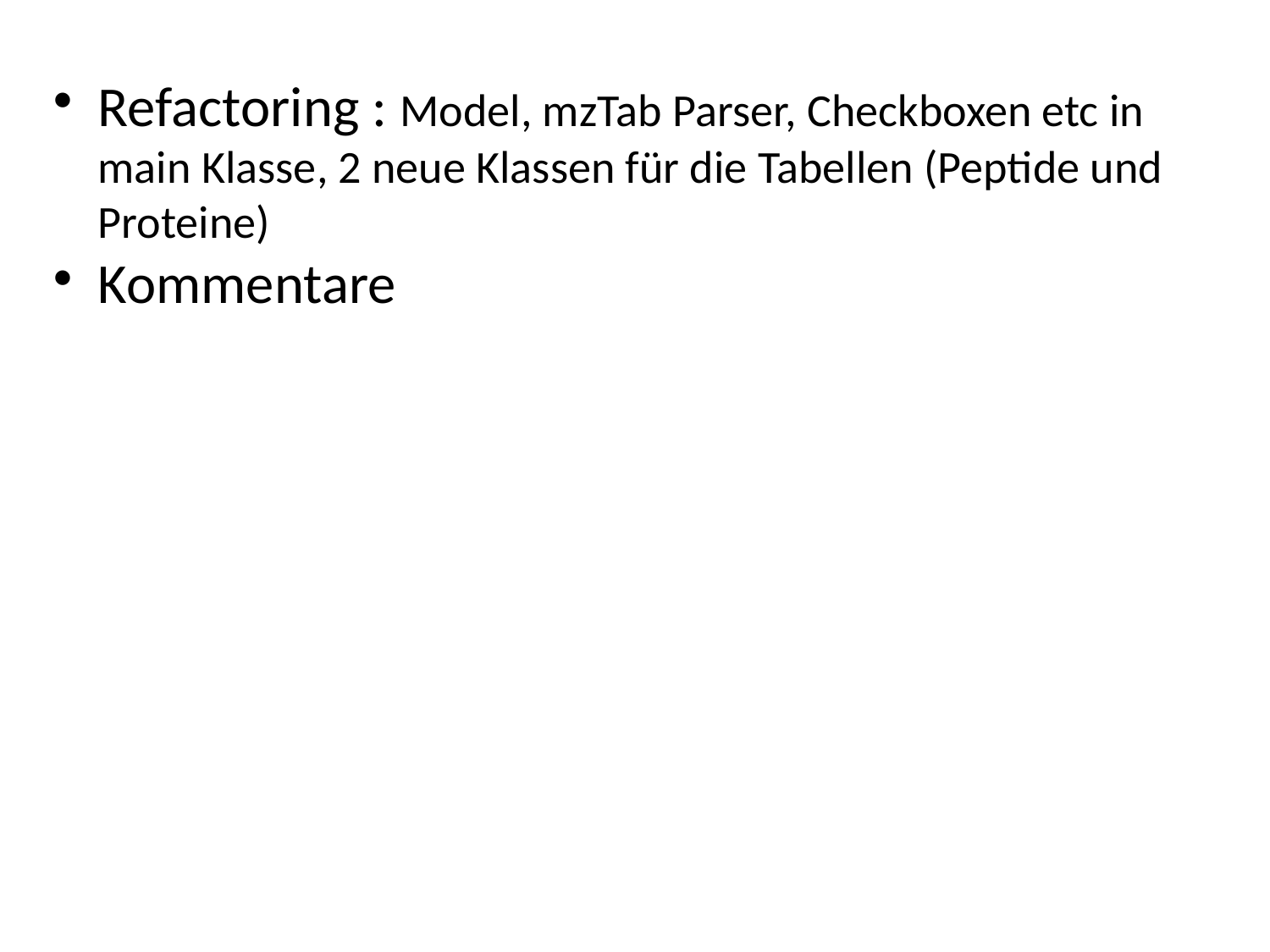

Refactoring : Model, mzTab Parser, Checkboxen etc in main Klasse, 2 neue Klassen für die Tabellen (Peptide und Proteine)
Kommentare